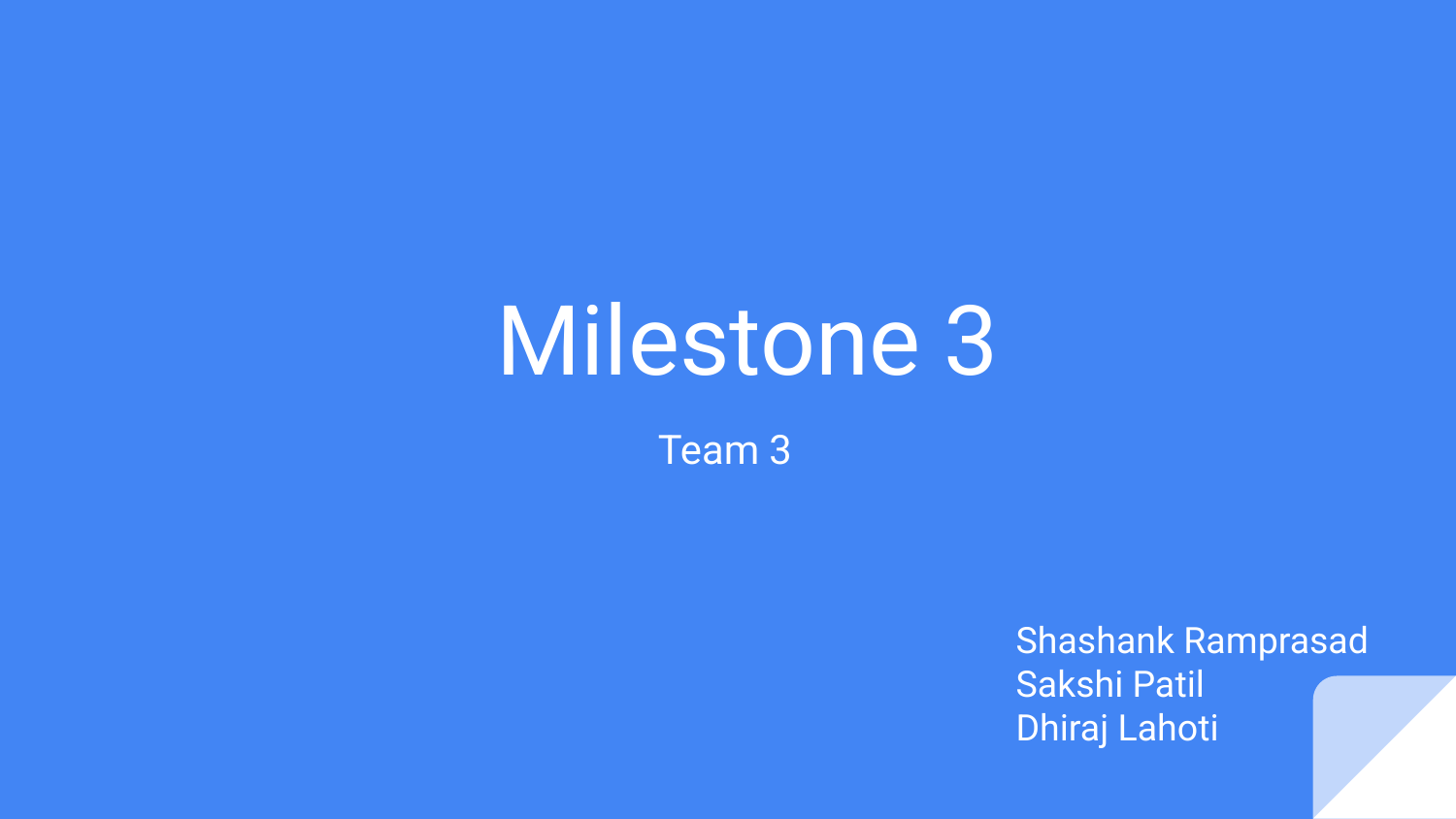

# Milestone 3
Team 3
Shashank Ramprasad
Sakshi Patil
Dhiraj Lahoti